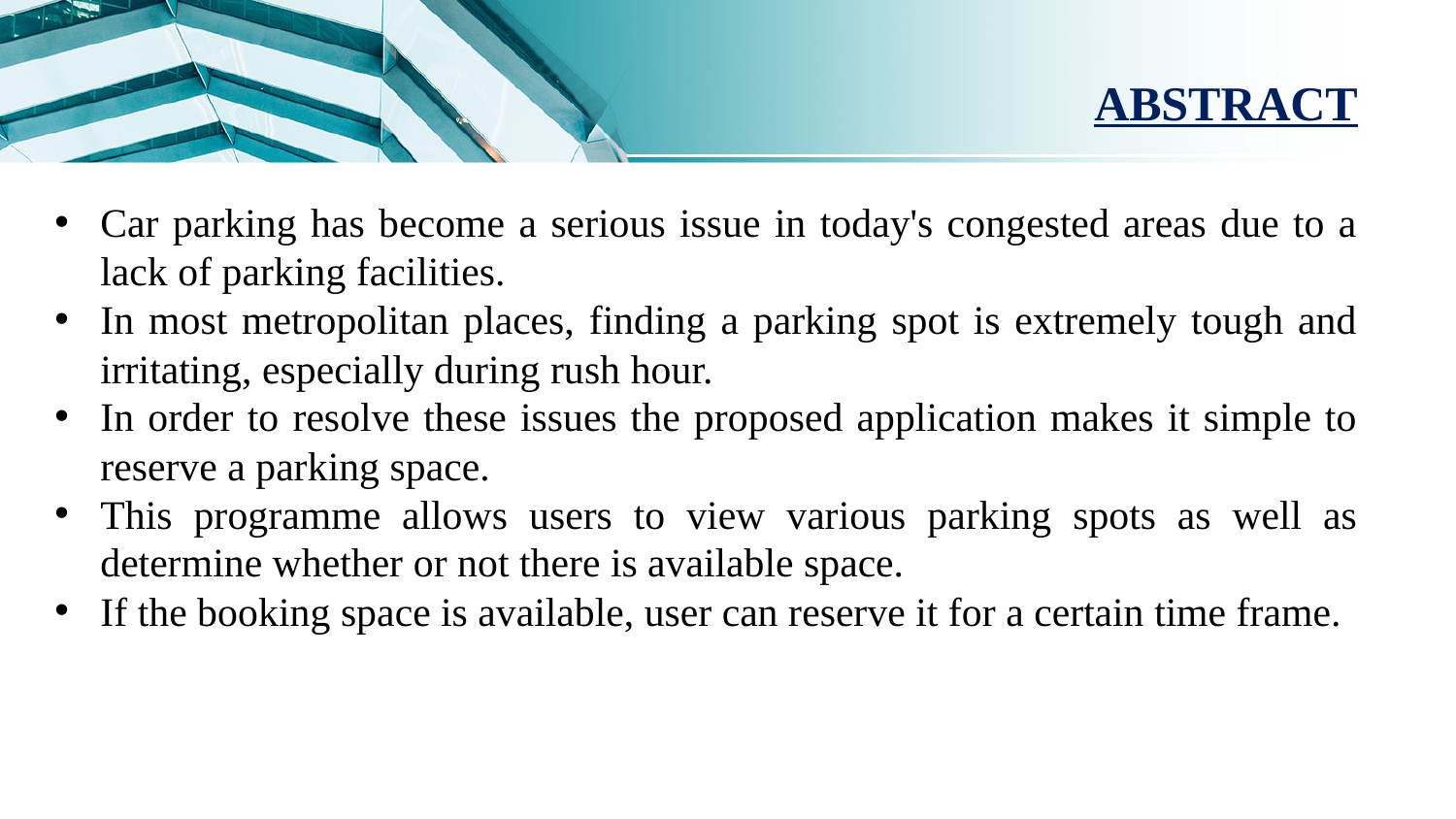

# ABSTRACT
Car parking has become a serious issue in today's congested areas due to a lack of parking facilities.
In most metropolitan places, finding a parking spot is extremely tough and irritating, especially during rush hour.
In order to resolve these issues the proposed application makes it simple to reserve a parking space.
This programme allows users to view various parking spots as well as determine whether or not there is available space.
If the booking space is available, user can reserve it for a certain time frame.